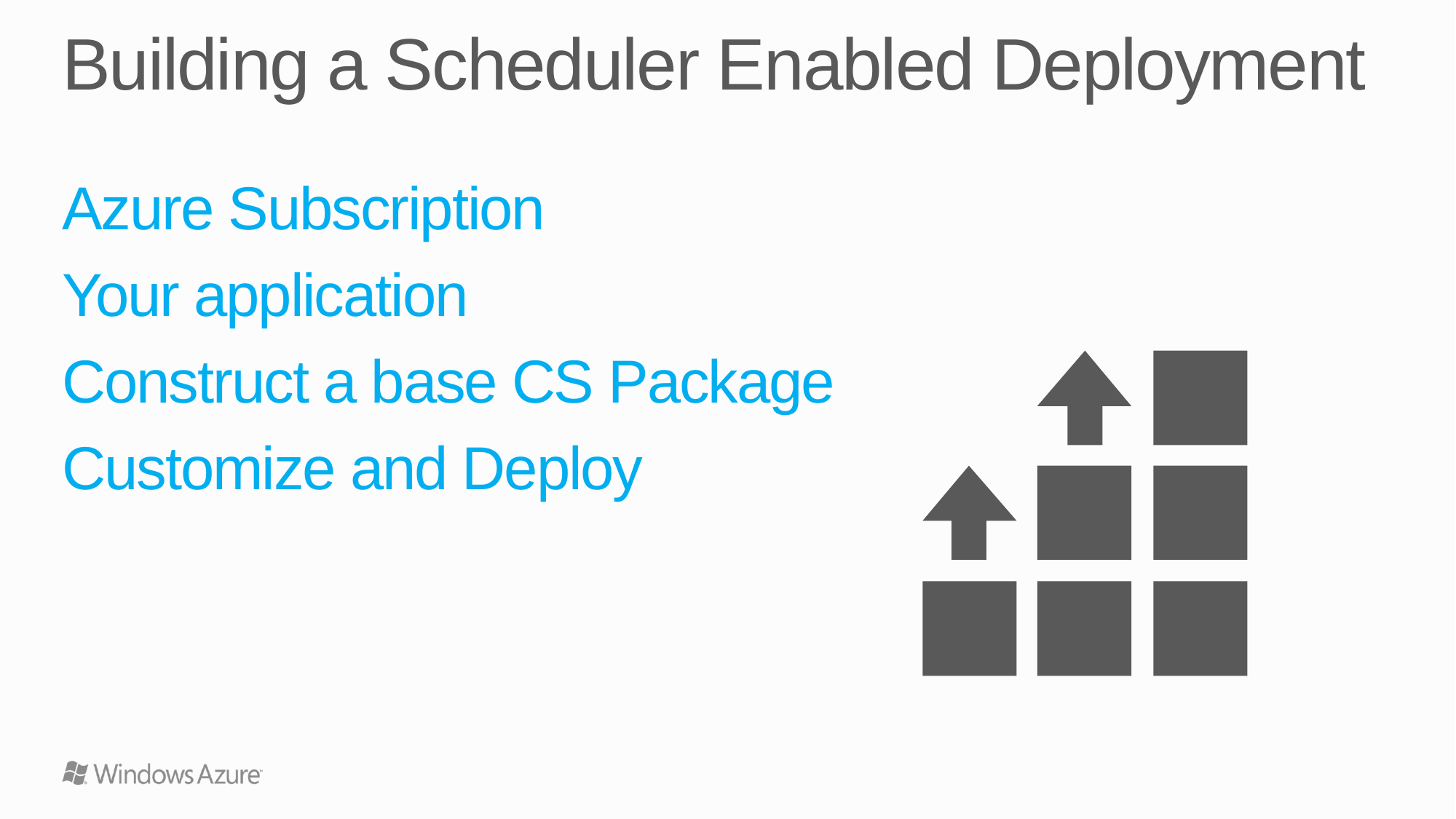

# Building a Scheduler Enabled Deployment
Azure Subscription
Your application
Construct a base CS Package
Customize and Deploy